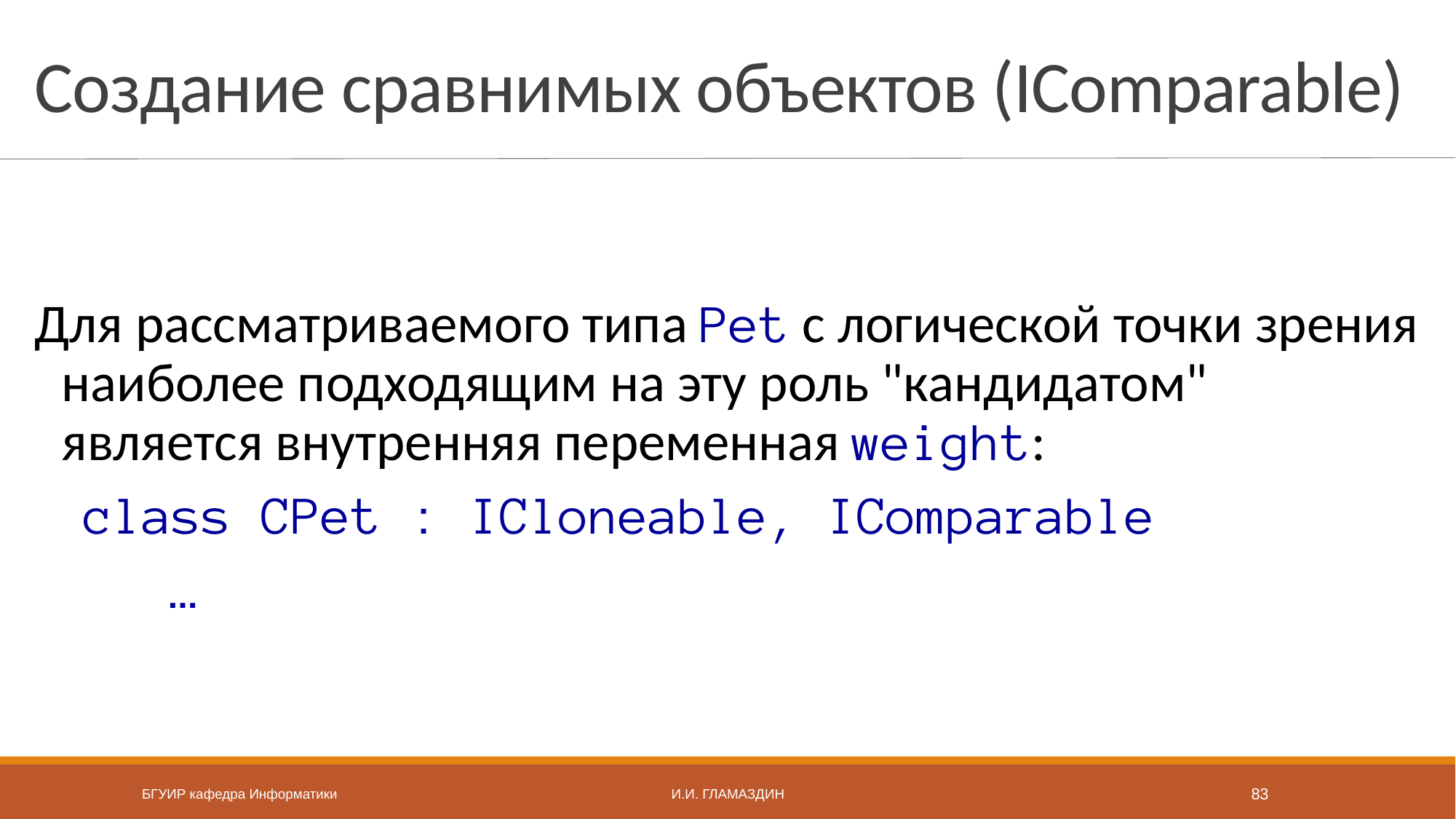

# Создание сравнимых объектов (IComparable)
Для рассматриваемого типа Pet с логической точки зрения наиболее подходящим на эту роль "кандидатом" является внутренняя переменная weight:
    class CPet : ICloneable, IComparable
		…
БГУИР кафедра Информатики
И.И. Гламаздин
83